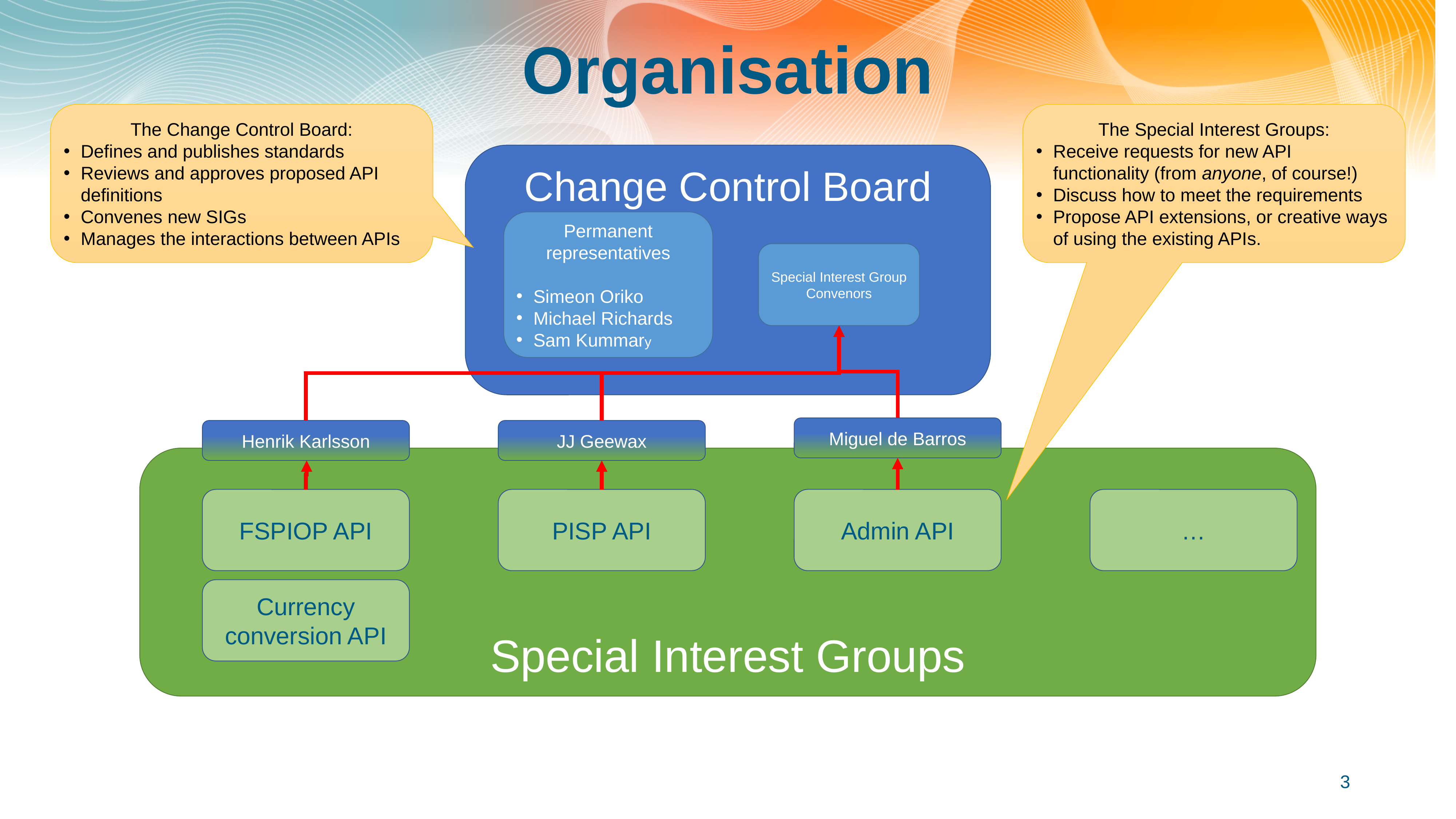

# Organisation
The Change Control Board:
Defines and publishes standards
Reviews and approves proposed API definitions
Convenes new SIGs
Manages the interactions between APIs
The Special Interest Groups:
Receive requests for new API functionality (from anyone, of course!)
Discuss how to meet the requirements
Propose API extensions, or creative ways of using the existing APIs.
Change Control Board
Permanent representatives

Simeon Oriko
Michael Richards
Sam Kummary
Special Interest Group Convenors
Miguel de Barros
Henrik Karlsson
JJ Geewax
Special Interest Groups
FSPIOP API
PISP API
Admin API
…
Currency conversion API
3